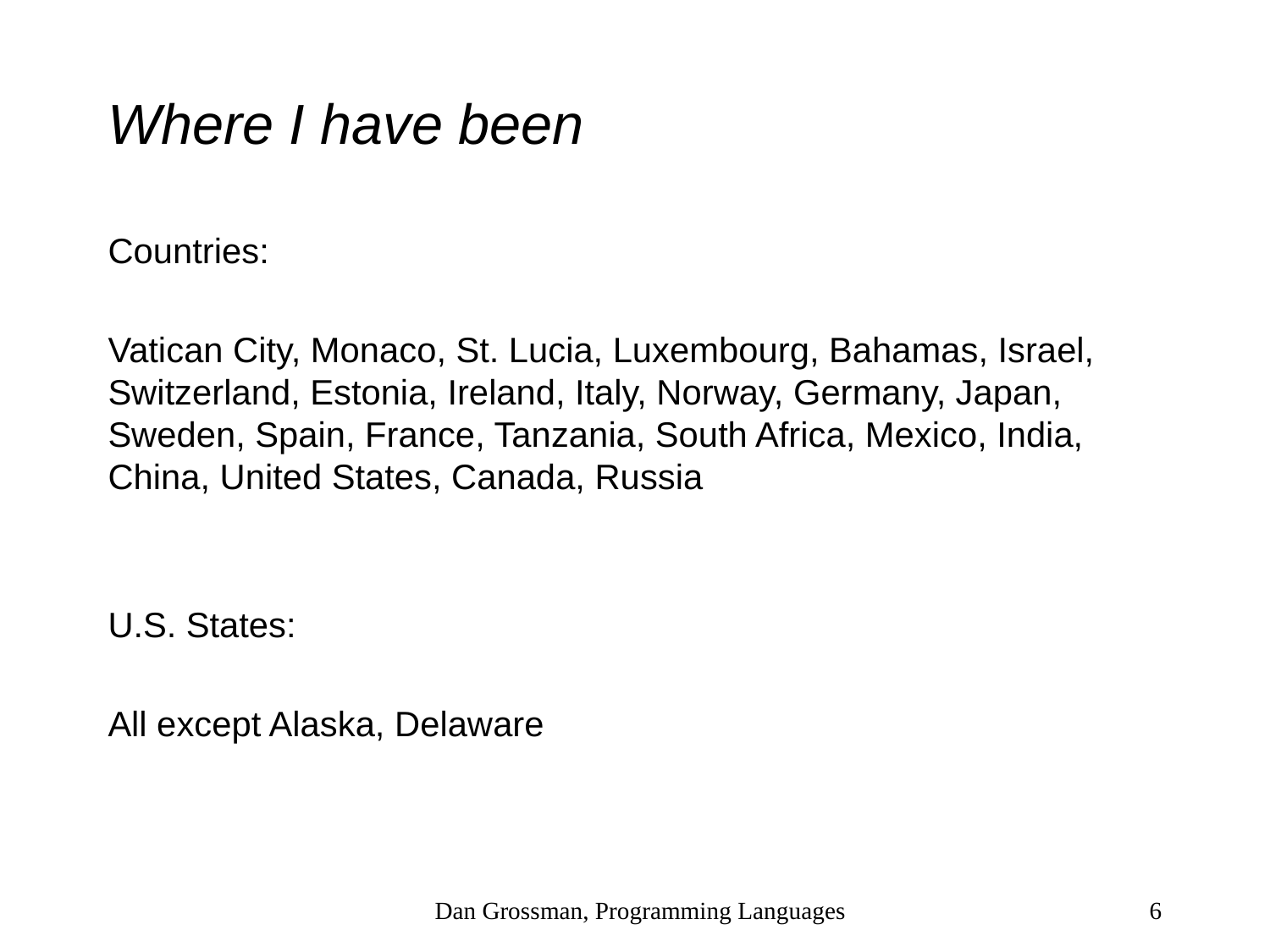

# Where I have been
Countries:

Vatican City, Monaco, St. Lucia, Luxembourg, Bahamas, Israel, Switzerland, Estonia, Ireland, Italy, Norway, Germany, Japan, Sweden, Spain, France, Tanzania, South Africa, Mexico, India, China, United States, Canada, Russia

U.S. States:

All except Alaska, Delaware
Dan Grossman, Programming Languages
6